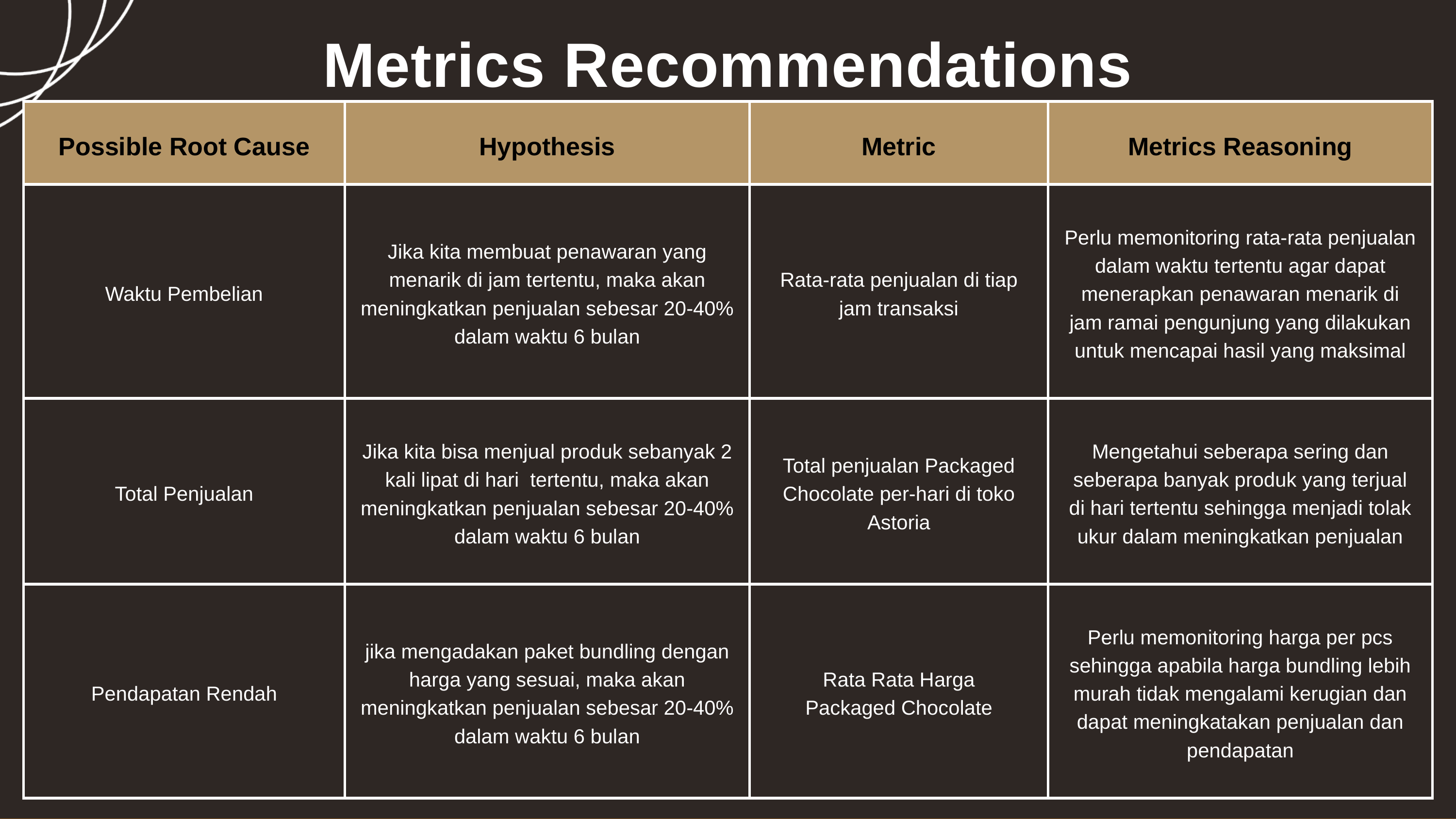

Metrics Recommendations
| Possible Root Cause | Hypothesis | Metric | Metrics Reasoning |
| --- | --- | --- | --- |
| Waktu Pembelian | Jika kita membuat penawaran yang menarik di jam tertentu, maka akan meningkatkan penjualan sebesar 20-40% dalam waktu 6 bulan | Rata-rata penjualan di tiap jam transaksi | Perlu memonitoring rata-rata penjualan dalam waktu tertentu agar dapat menerapkan penawaran menarik di jam ramai pengunjung yang dilakukan untuk mencapai hasil yang maksimal |
| Total Penjualan | Jika kita bisa menjual produk sebanyak 2 kali lipat di hari tertentu, maka akan meningkatkan penjualan sebesar 20-40% dalam waktu 6 bulan | Total penjualan Packaged Chocolate per-hari di toko Astoria | Mengetahui seberapa sering dan seberapa banyak produk yang terjual di hari tertentu sehingga menjadi tolak ukur dalam meningkatkan penjualan |
| Pendapatan Rendah | jika mengadakan paket bundling dengan harga yang sesuai, maka akan meningkatkan penjualan sebesar 20-40% dalam waktu 6 bulan | Rata Rata Harga Packaged Chocolate | Perlu memonitoring harga per pcs sehingga apabila harga bundling lebih murah tidak mengalami kerugian dan dapat meningkatakan penjualan dan pendapatan |